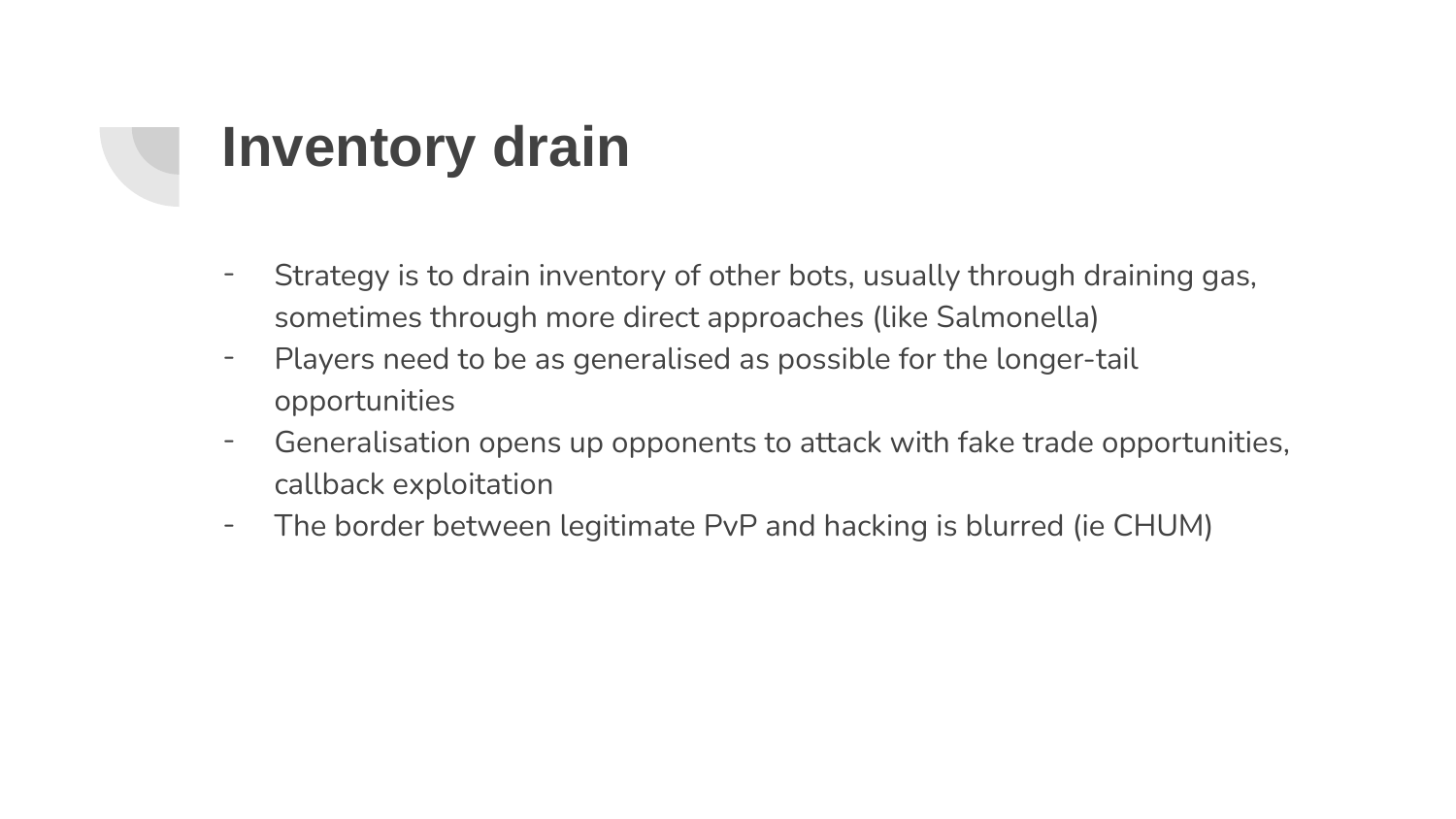

# Inventory drain
Strategy is to drain inventory of other bots, usually through draining gas, sometimes through more direct approaches (like Salmonella)
Players need to be as generalised as possible for the longer-tail opportunities
Generalisation opens up opponents to attack with fake trade opportunities, callback exploitation
The border between legitimate PvP and hacking is blurred (ie CHUM)